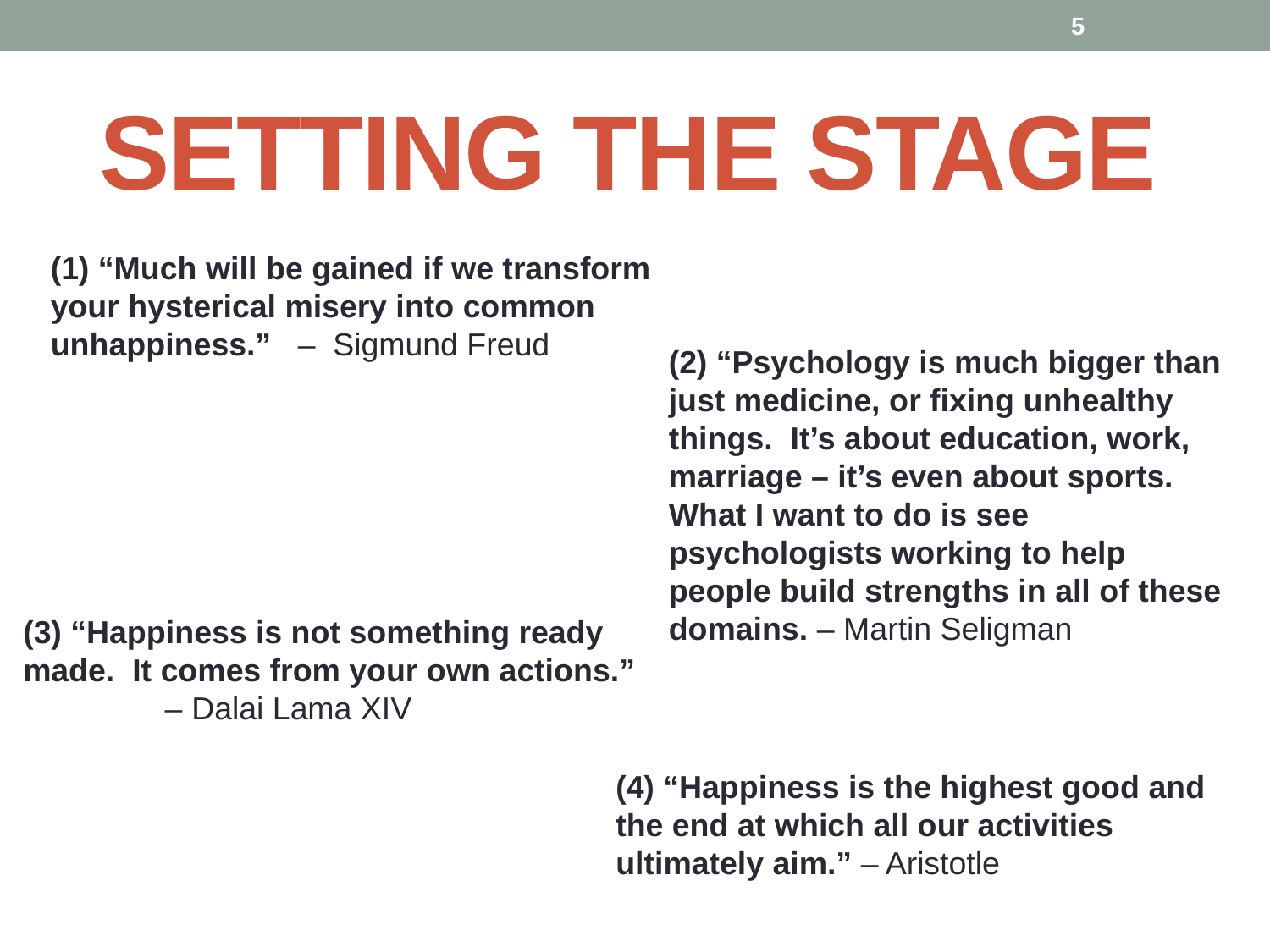

5
# SETTING THE STAGE
(1) “Much will be gained if we transform your hysterical misery into common unhappiness.”   –  Sigmund Freud
(2) “Psychology is much bigger than just medicine, or fixing unhealthy things.  It’s about education, work, marriage – it’s even about sports. What I want to do is see psychologists working to help people build strengths in all of these domains. – Martin Seligman
(3) “Happiness is not something ready made.  It comes from your own actions.”
                – Dalai Lama XIV

(4) “Happiness is the highest good and the end at which all our activities ultimately aim.” – Aristotle